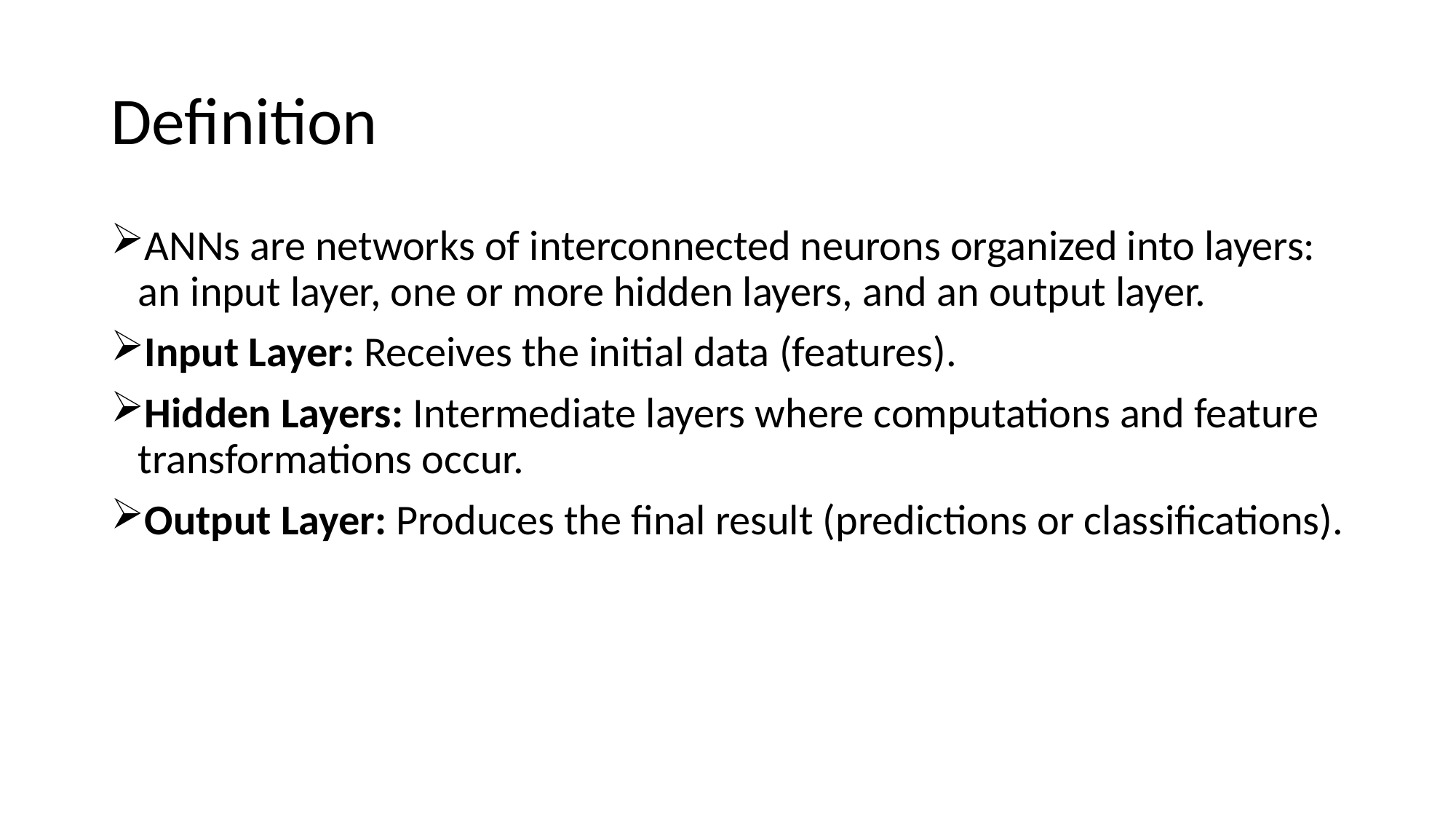

# Definition
ANNs are networks of interconnected neurons organized into layers: an input layer, one or more hidden layers, and an output layer.
Input Layer: Receives the initial data (features).
Hidden Layers: Intermediate layers where computations and feature transformations occur.
Output Layer: Produces the final result (predictions or classifications).